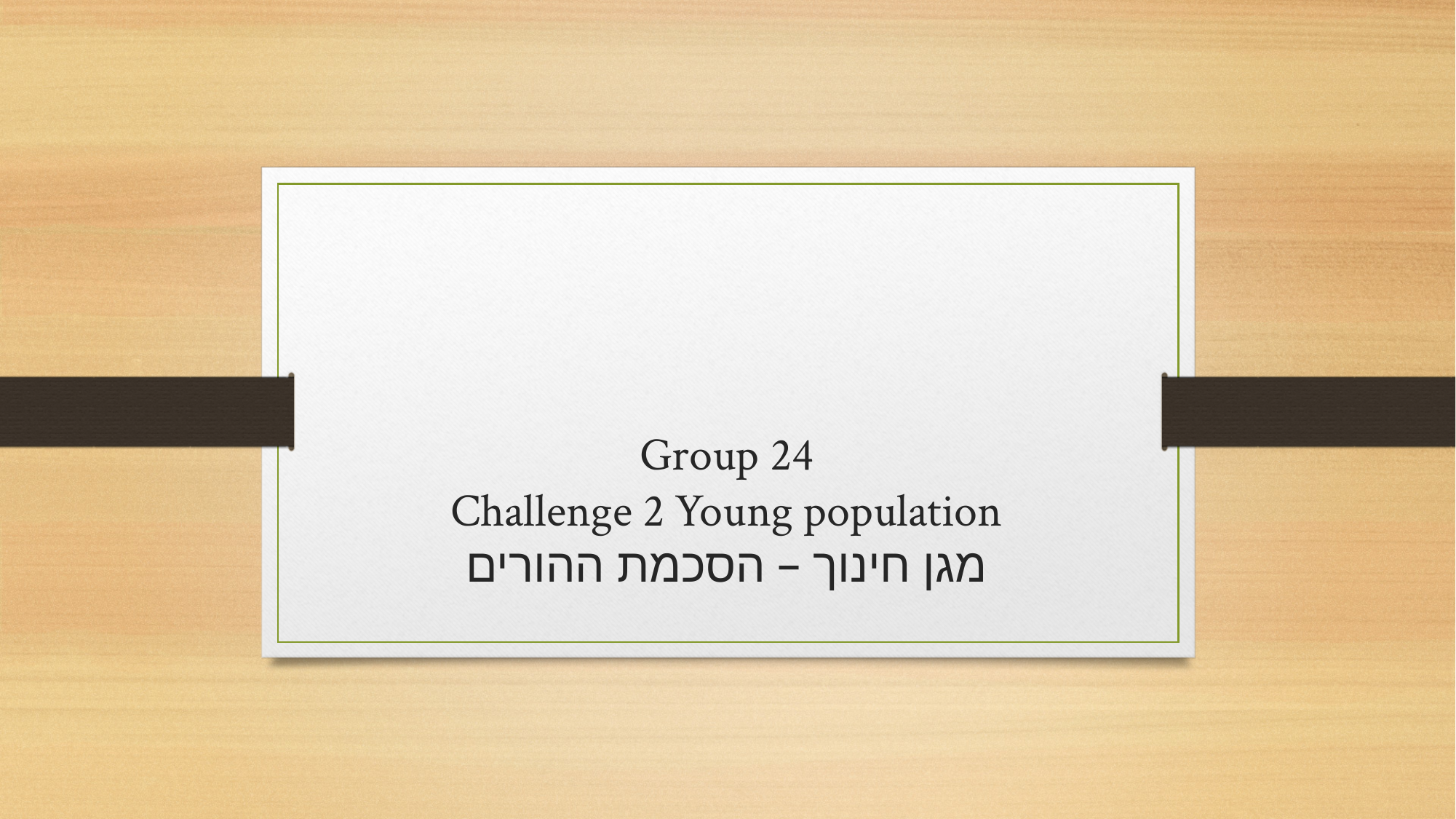

# Group 24 Challenge 2 Young population מגן חינוך – הסכמת ההורים